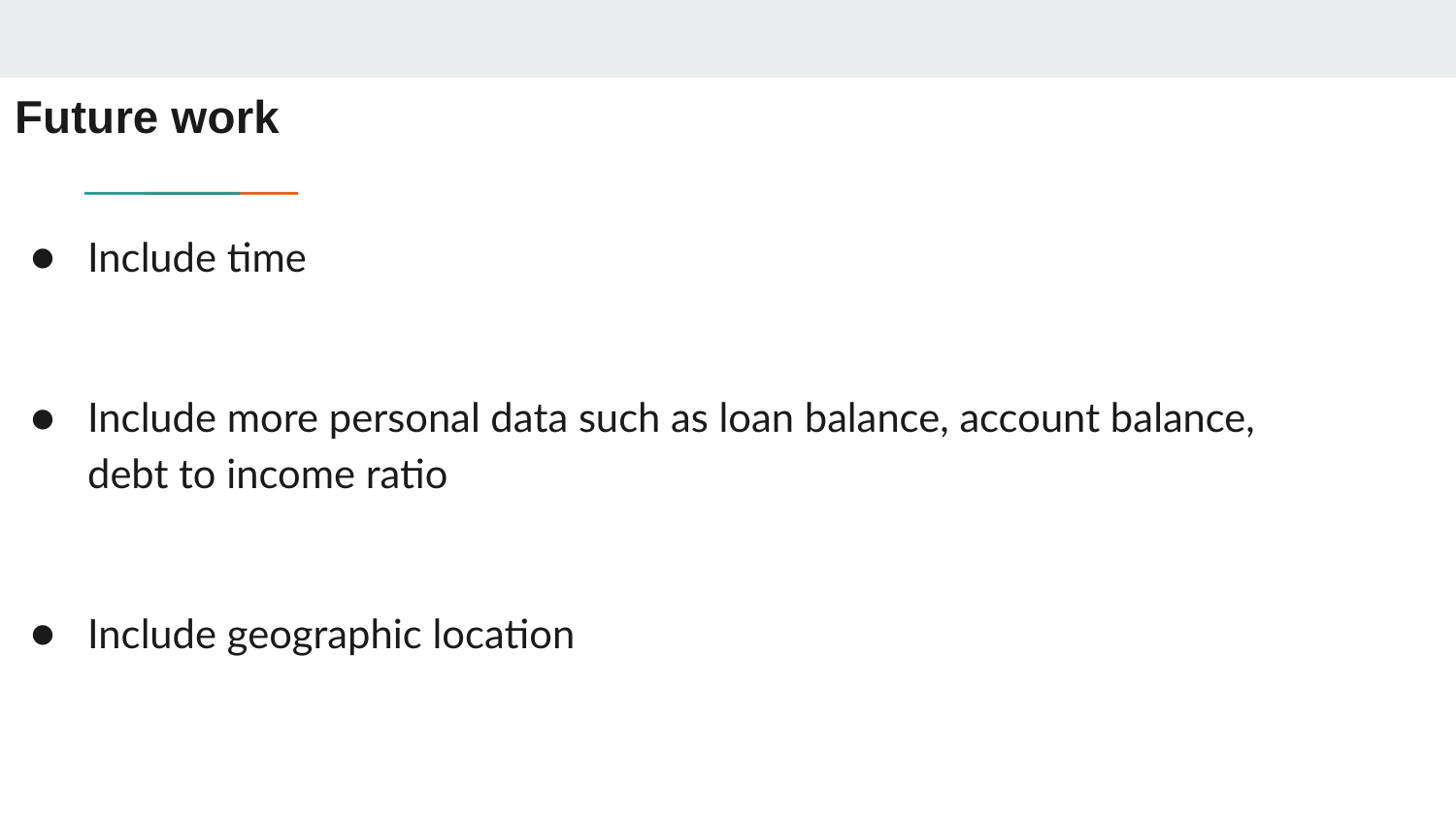

# Future work
Include time

Include more personal data such as loan balance, account balance, debt to income ratio

Include geographic location